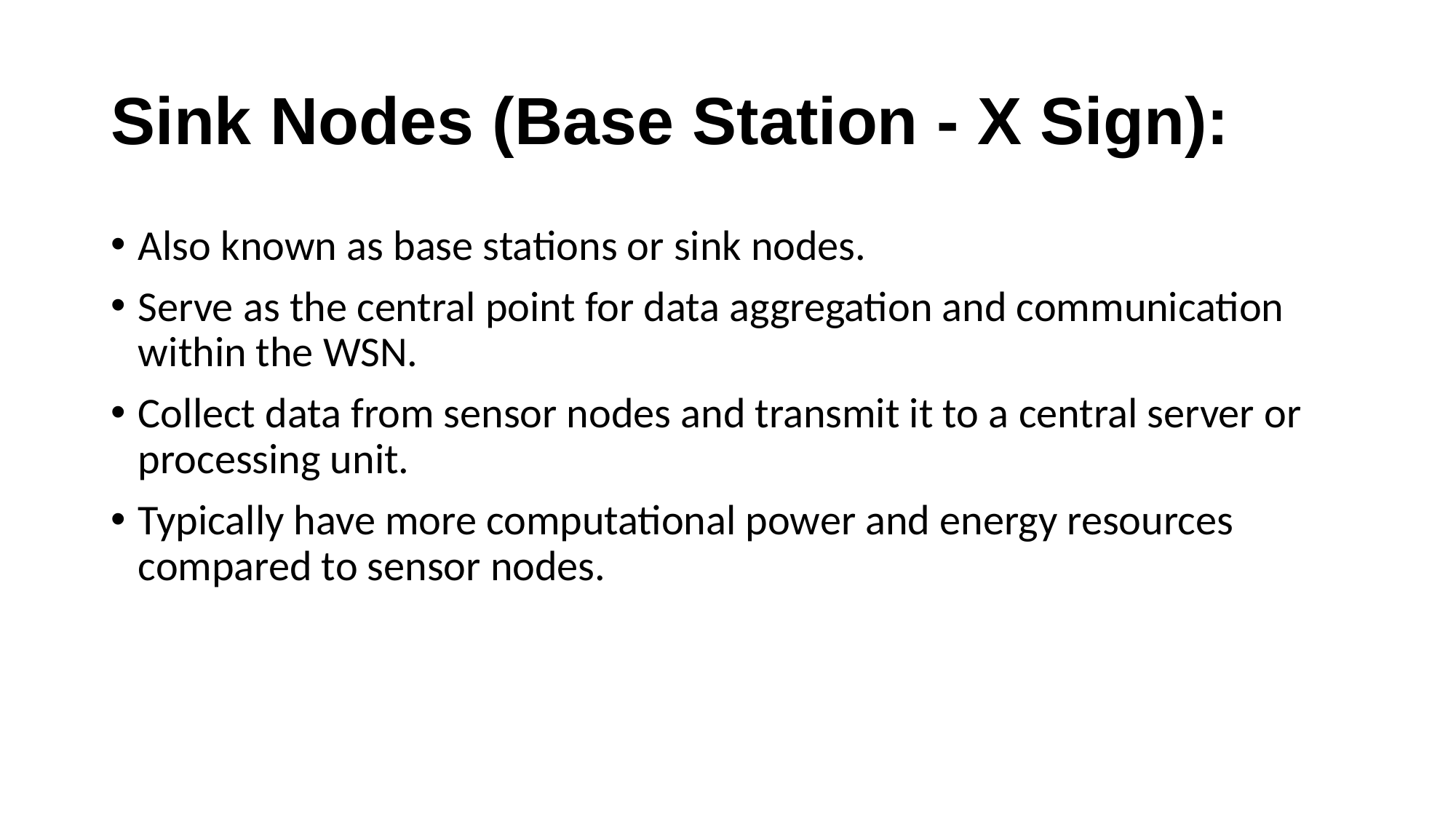

# Sink Nodes (Base Station - X Sign):
Also known as base stations or sink nodes.
Serve as the central point for data aggregation and communication within the WSN.
Collect data from sensor nodes and transmit it to a central server or processing unit.
Typically have more computational power and energy resources compared to sensor nodes.